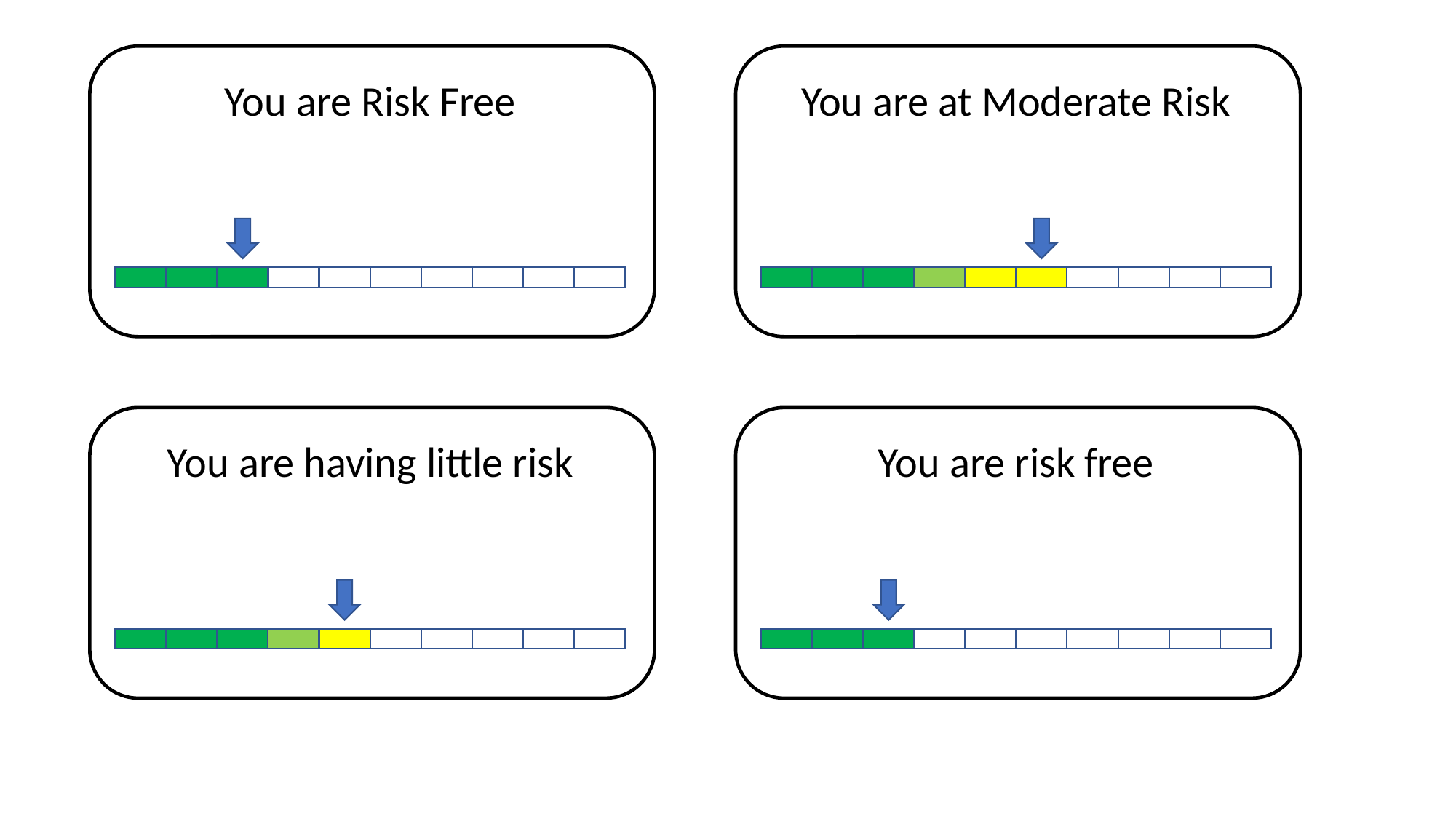

You are Risk Free
You are at Moderate Risk

You are having little risk
You are risk free